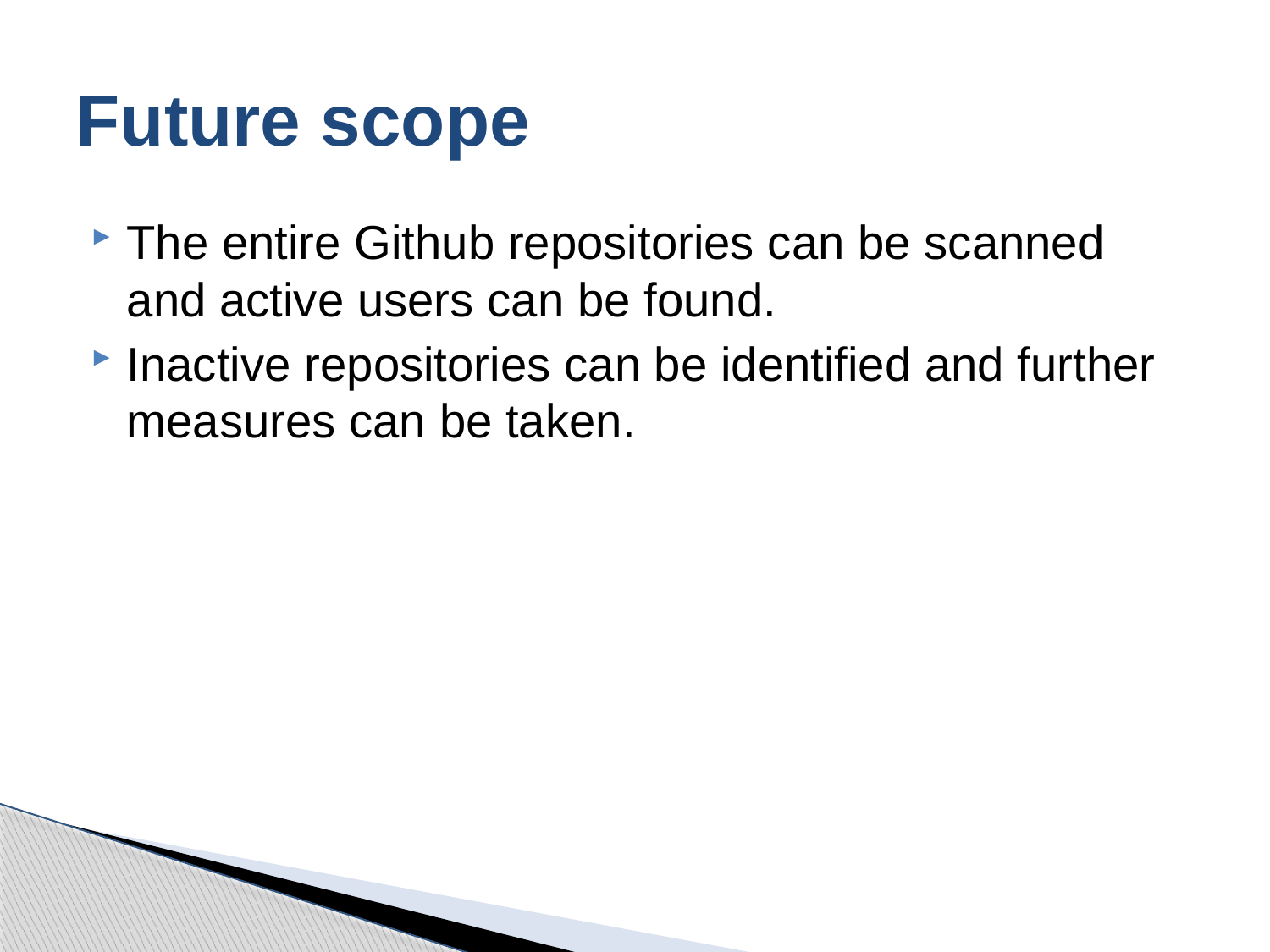

# Future scope
The entire Github repositories can be scanned and active users can be found.
Inactive repositories can be identified and further measures can be taken.